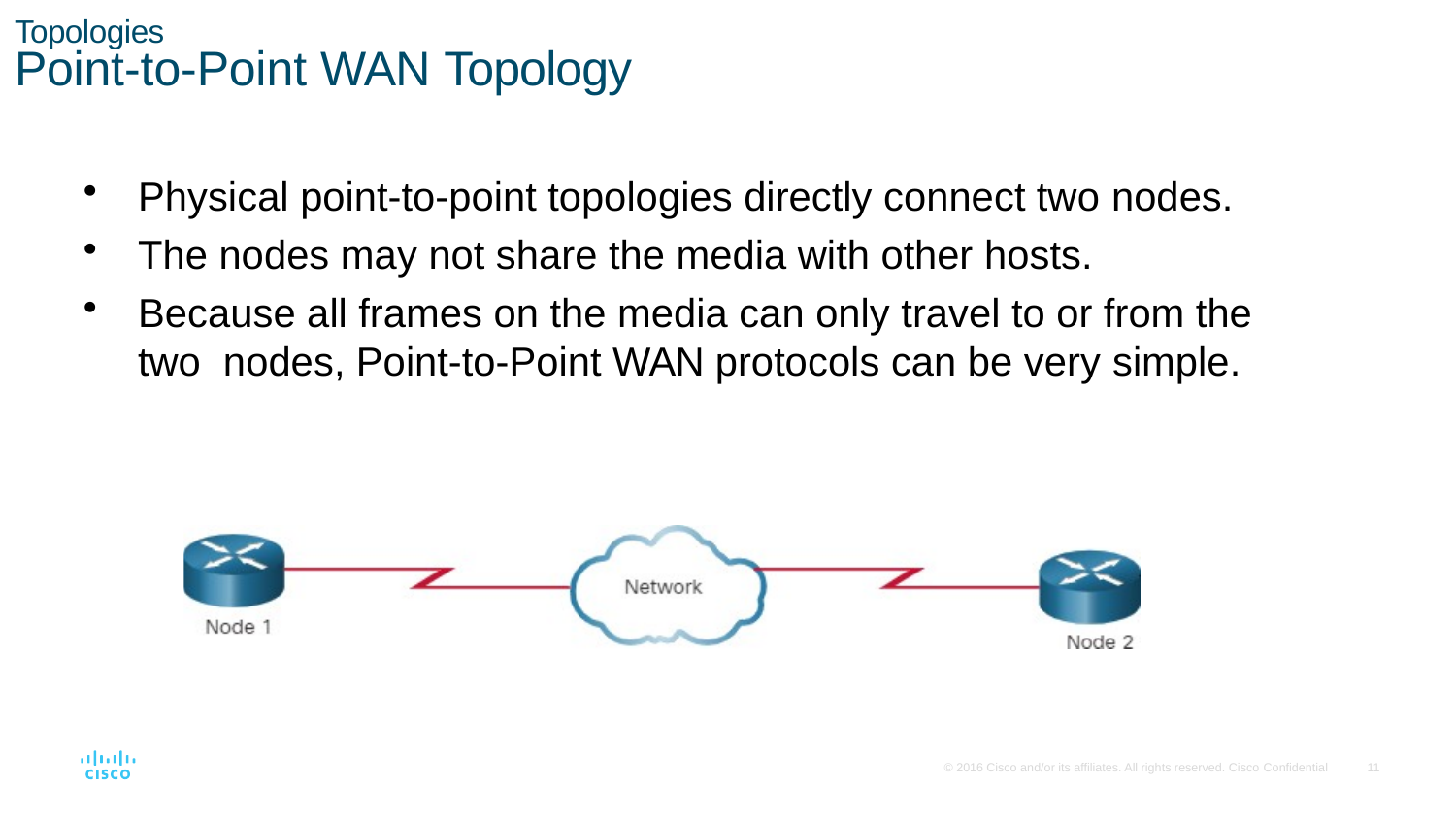

Topologies
# Point-to-Point WAN Topology
Physical point-to-point topologies directly connect two nodes.
The nodes may not share the media with other hosts.
Because all frames on the media can only travel to or from the two  nodes, Point-to-Point WAN protocols can be very simple.

© 2016 Cisco and/or its affiliates. All rights reserved. Cisco Confidential
11